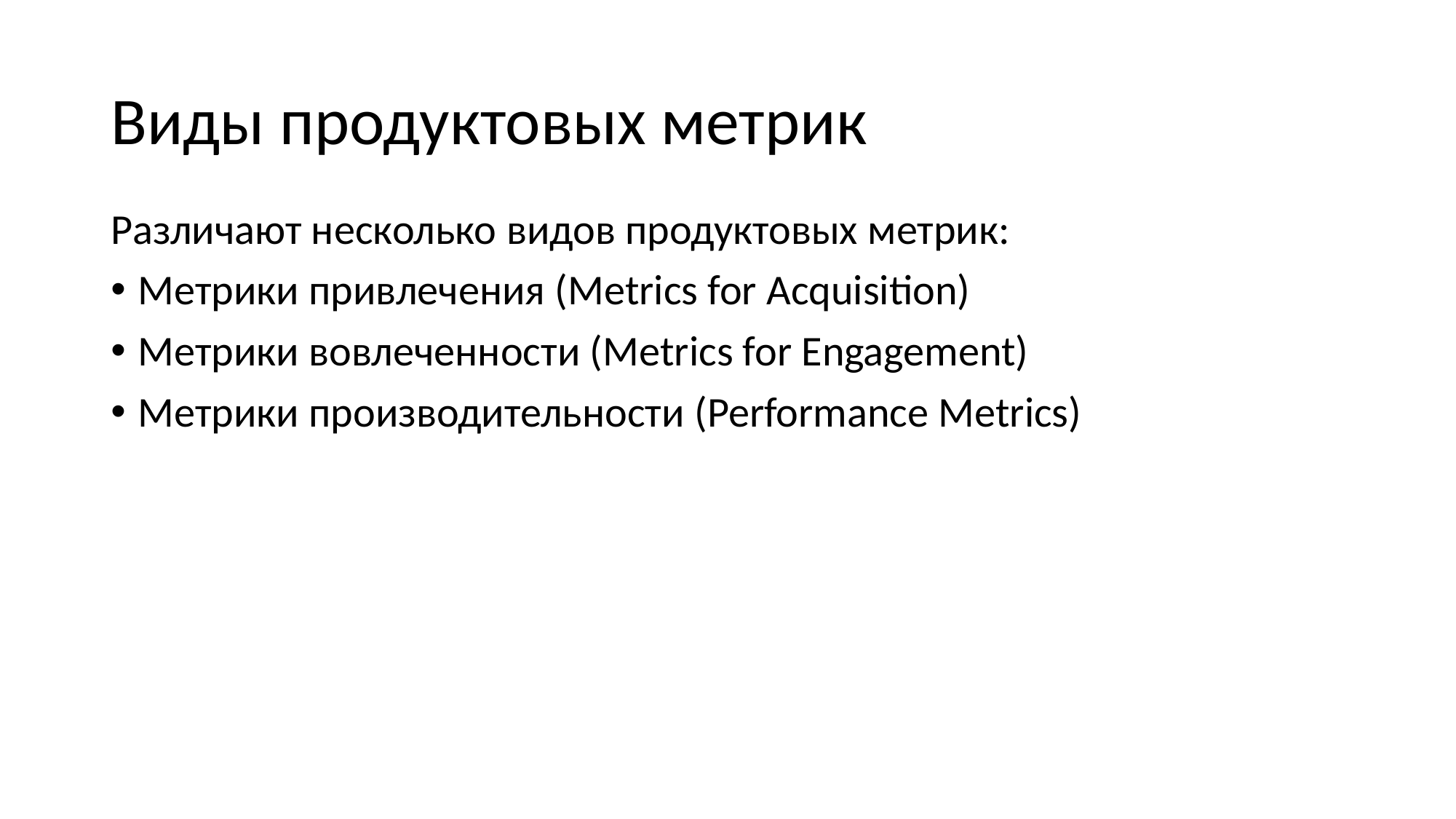

# Виды продуктовых метрик
Различают несколько видов продуктовых метрик:
Метрики привлечения (Metrics for Acquisition)
Метрики вовлеченности (Metrics for Engagement)
Метрики производительности (Performance Metrics)